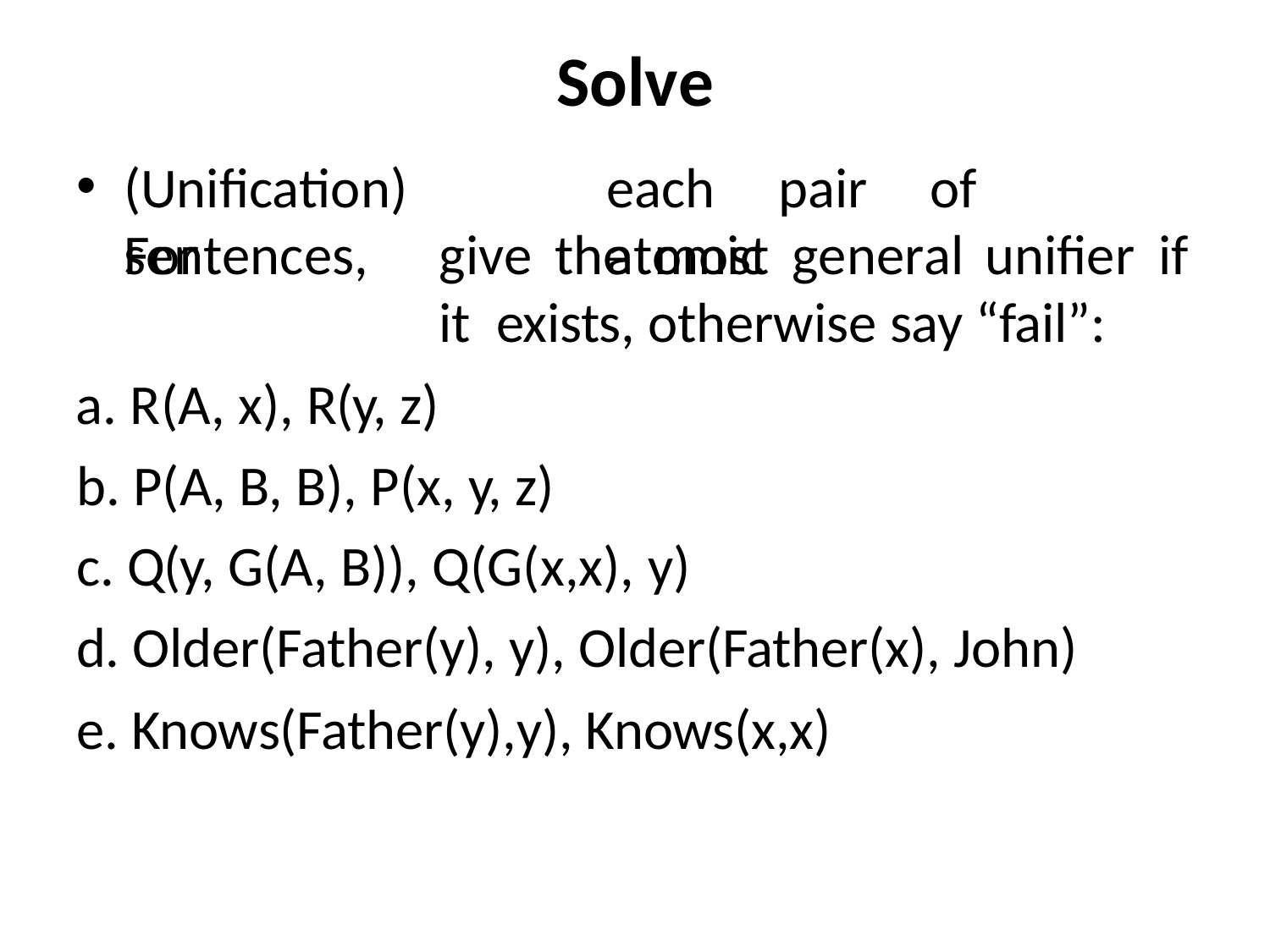

# Solve
(Unification)	For
each	pair	of	atomic
sentences,	give	the	most	general	unifier	if	it  exists, otherwise say “fail”:
R(A, x), R(y, z)
P(A, B, B), P(x, y, z)
c. Q(y, G(A, B)), Q(G(x,x), y)
d. Older(Father(y), y), Older(Father(x), John)
e. Knows(Father(y),y), Knows(x,x)